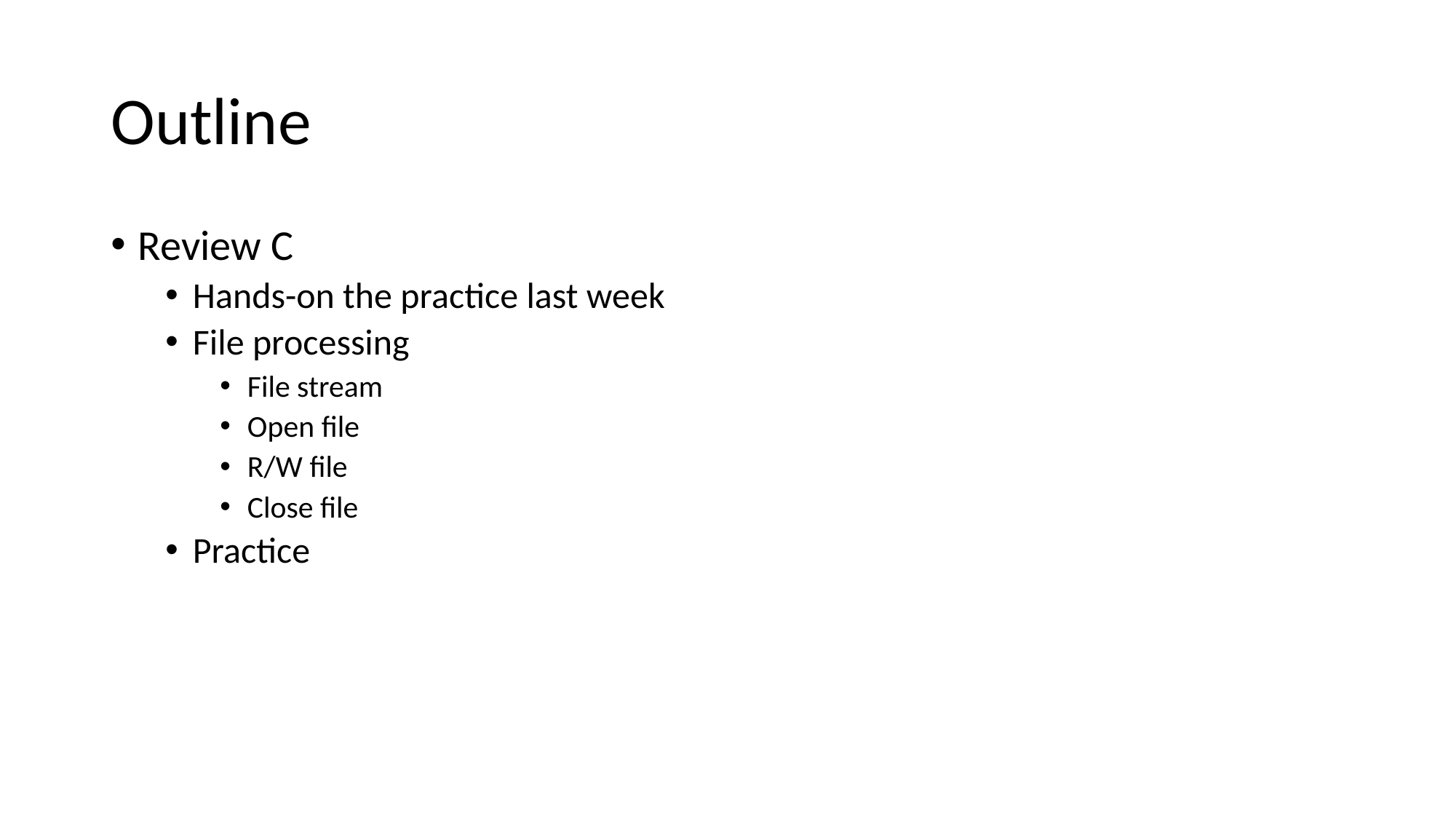

# Outline
Review C
Hands-on the practice last week
File processing
File stream
Open file
R/W file
Close file
Practice